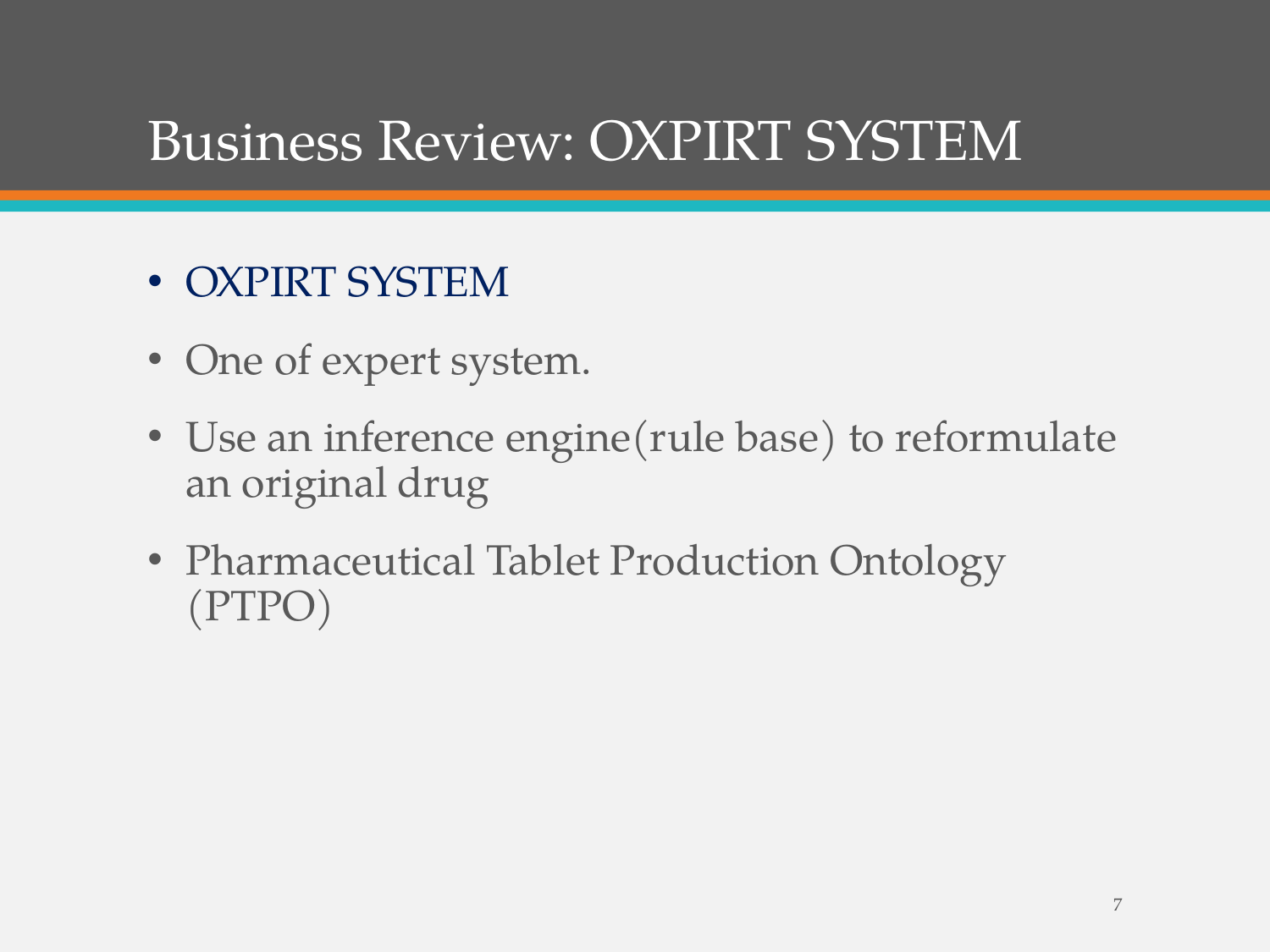

# Business Review: OXPIRT SYSTEM
OXPIRT SYSTEM
One of expert system.
Use an inference engine(rule base) to reformulate an original drug
Pharmaceutical Tablet Production Ontology (PTPO)
7